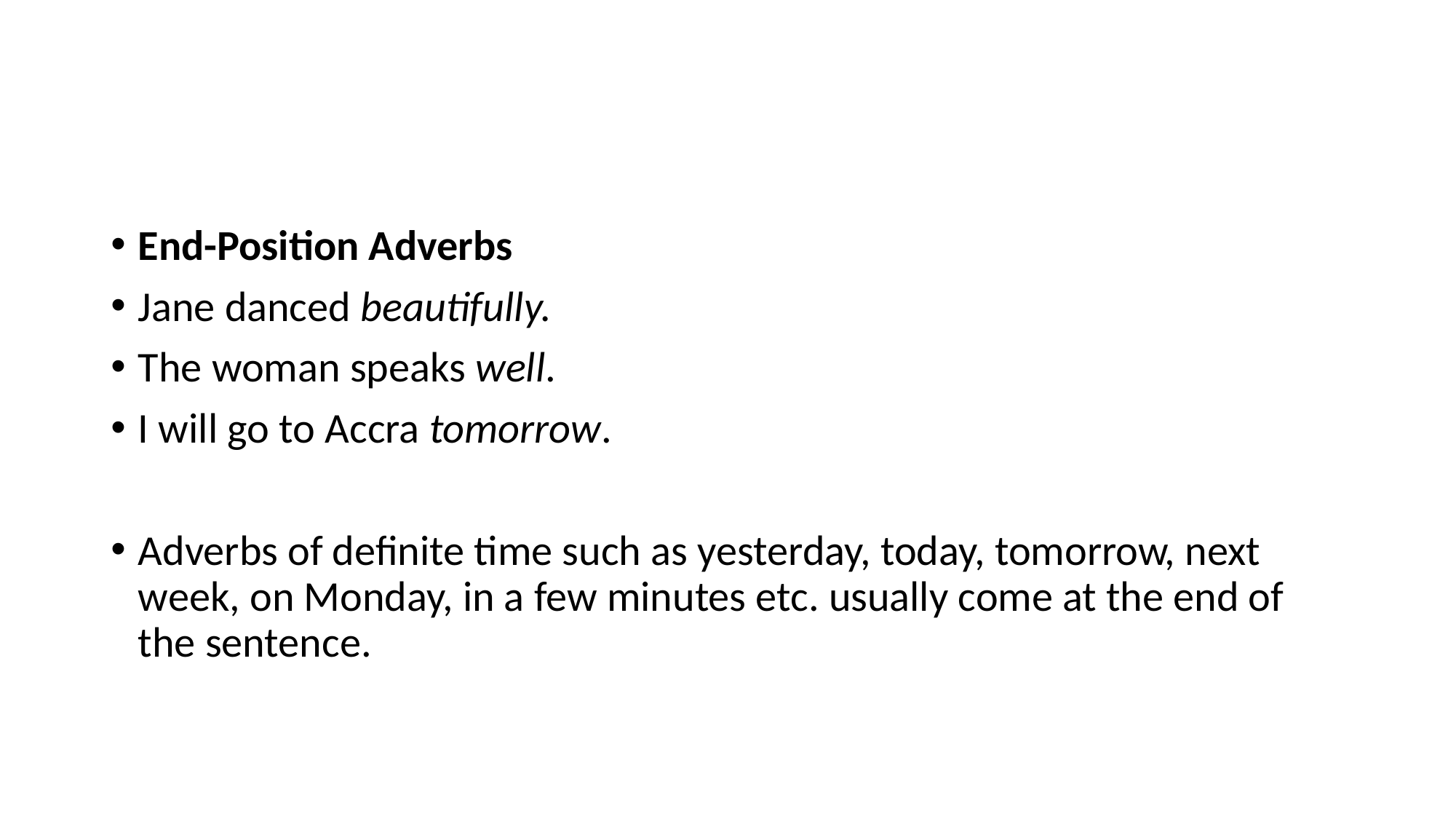

#
End-Position Adverbs
Jane danced beautifully.
The woman speaks well.
I will go to Accra tomorrow.

Adverbs of definite time such as yesterday, today, tomorrow, next week, on Monday, in a few minutes etc. usually come at the end of the sentence.